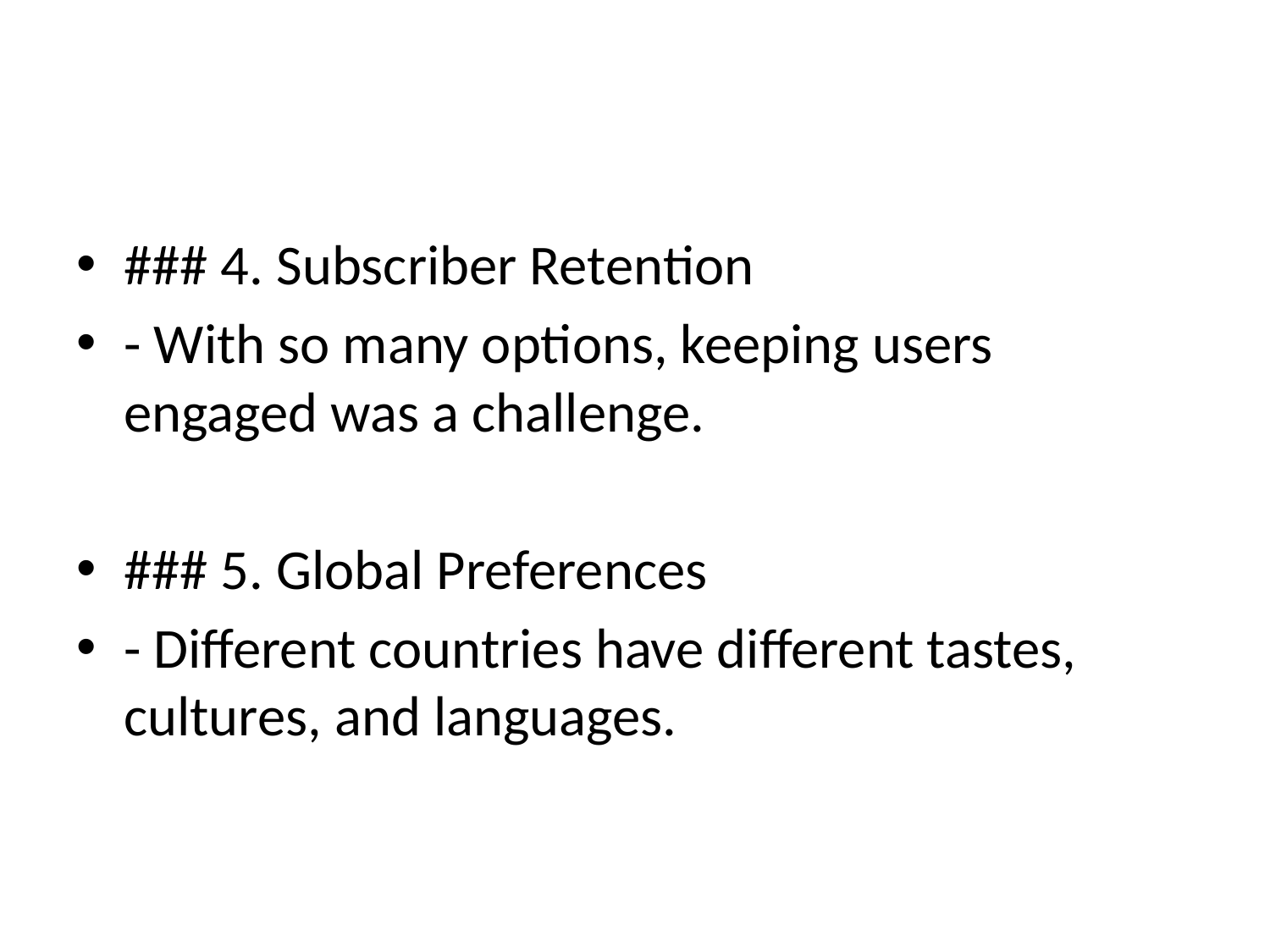

#
### 4. Subscriber Retention
- With so many options, keeping users engaged was a challenge.

### 5. Global Preferences
- Different countries have different tastes, cultures, and languages.